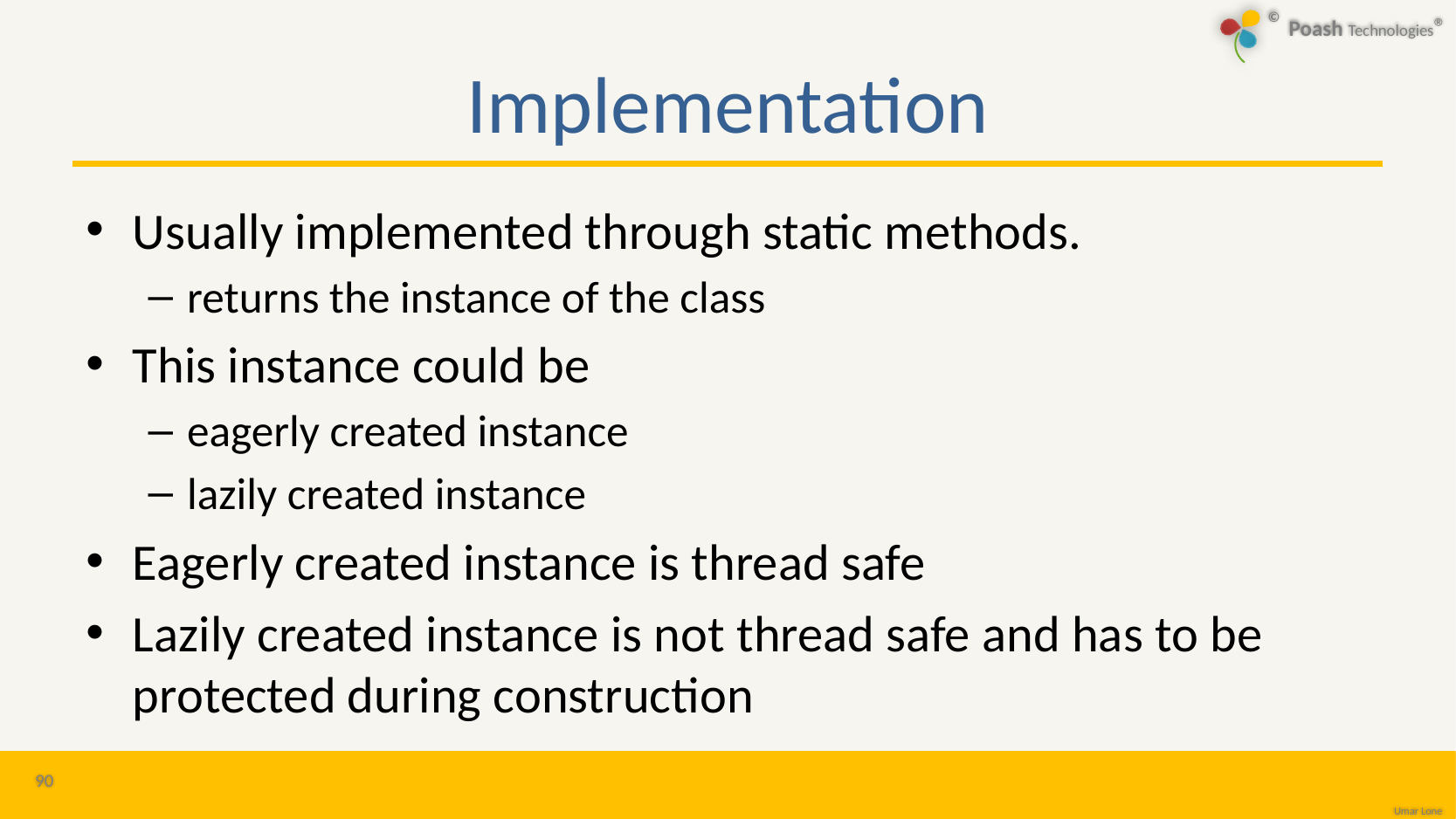

# Implementation
Usually implemented through static methods.
returns the instance of the class
This instance could be
eagerly created instance
lazily created instance
Eagerly created instance is thread safe
Lazily created instance is not thread safe and has to be protected during construction
90